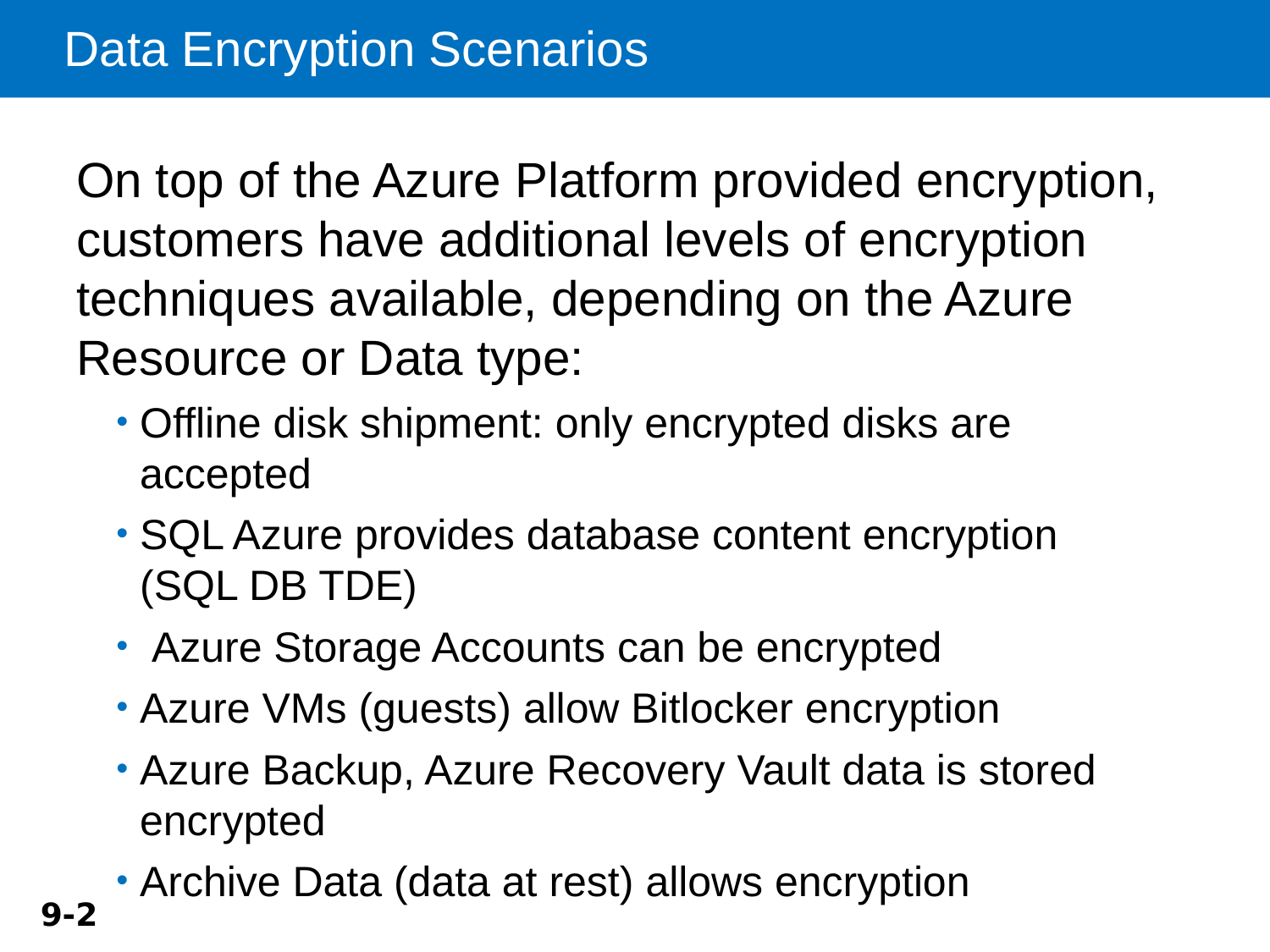

# Data Encryption Scenarios
On top of the Azure Platform provided encryption, customers have additional levels of encryption techniques available, depending on the Azure Resource or Data type:
Offline disk shipment: only encrypted disks are accepted
SQL Azure provides database content encryption
(SQL DB TDE)
 Azure Storage Accounts can be encrypted
Azure VMs (guests) allow Bitlocker encryption
Azure Backup, Azure Recovery Vault data is stored encrypted
Archive Data (data at rest) allows encryption
9-2